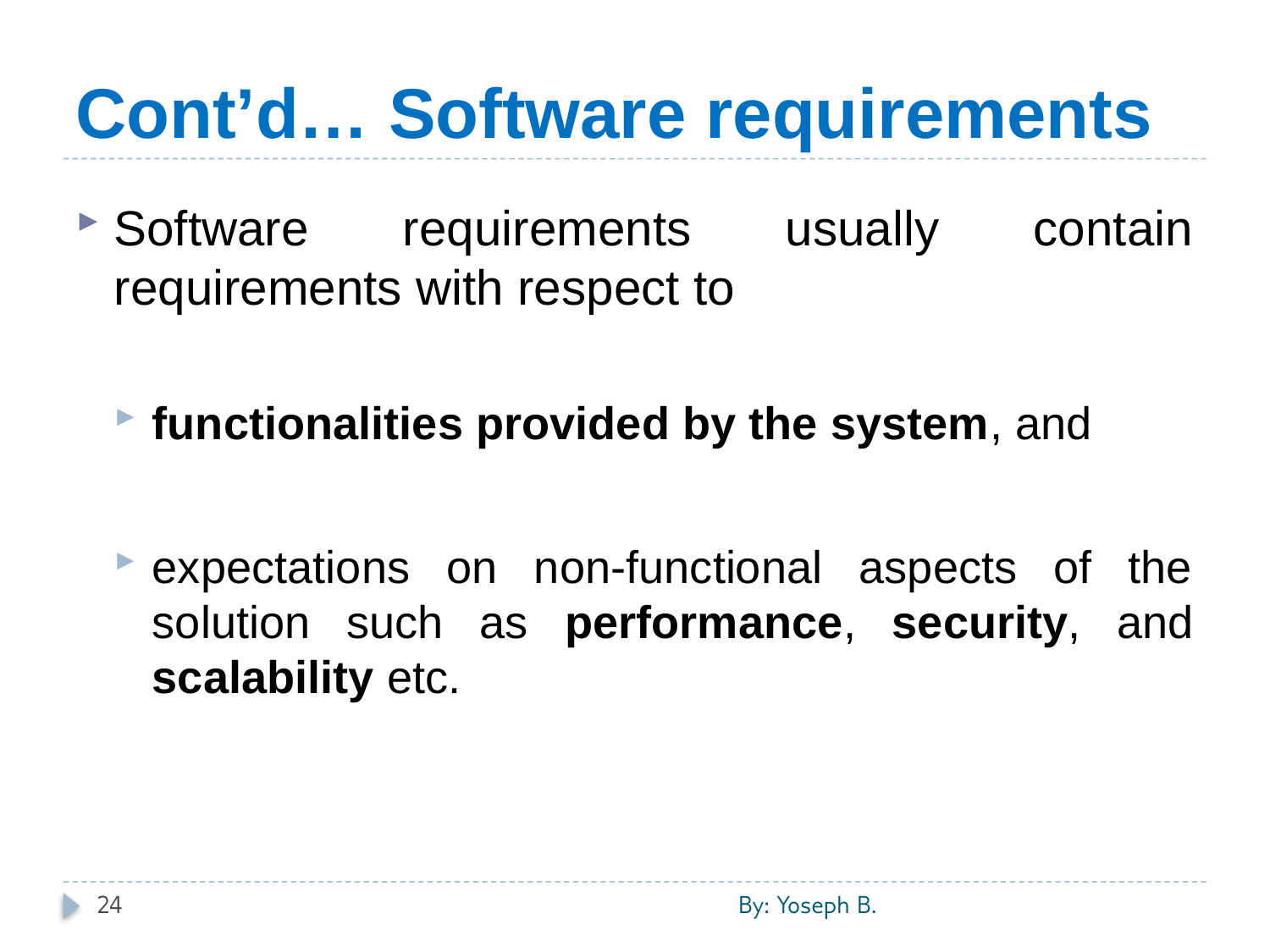

# Cont’d… Software requirements
Software requirements usually contain requirements with respect to

functionalities provided by the system, and

expectations on non-functional aspects of the solution such as performance, security, and scalability etc.

24
By: Yoseph B.